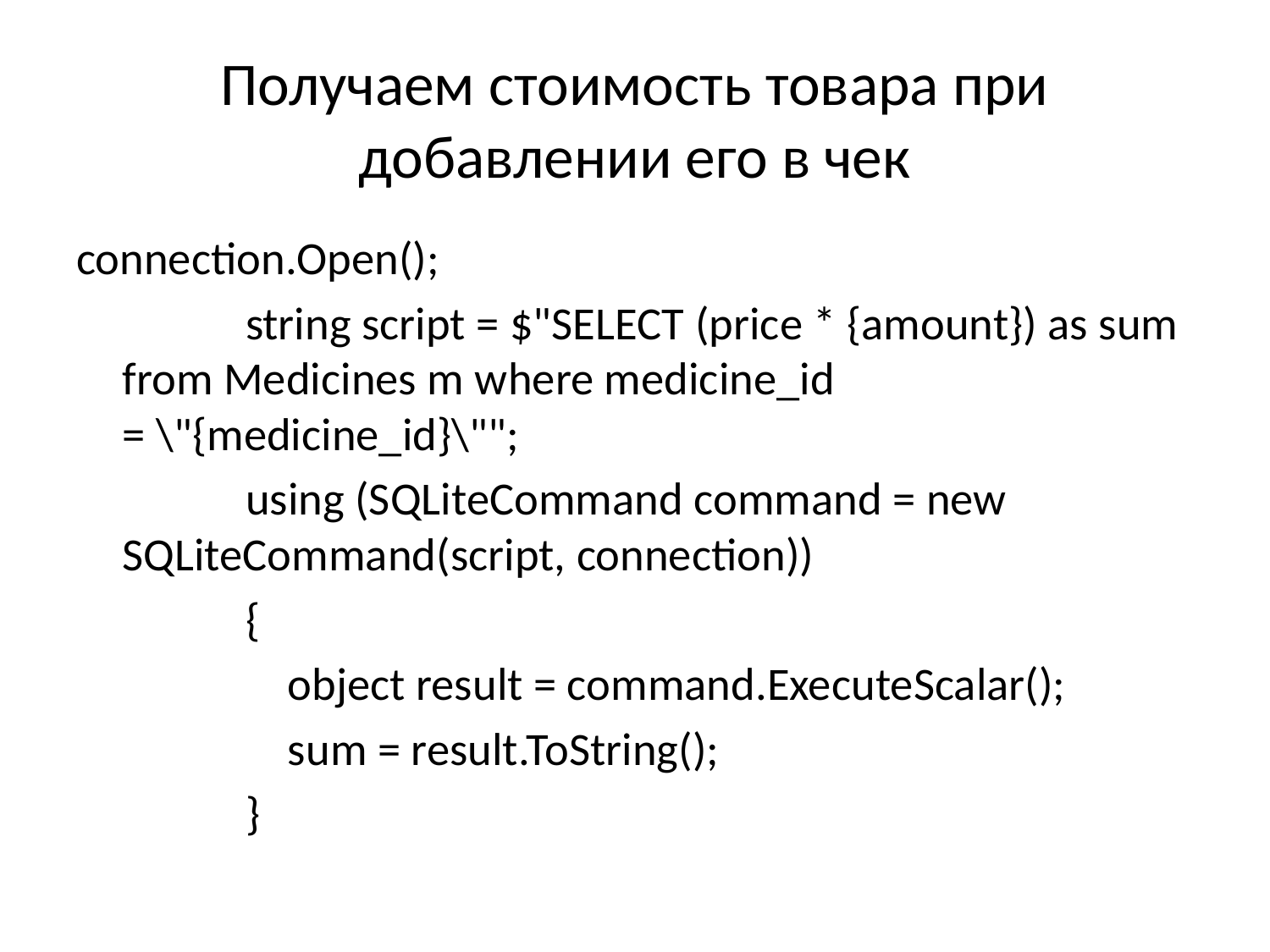

# Получаем стоимость товара при добавлении его в чек
connection.Open();
                string script = $"SELECT (price * {amount}) as sum from Medicines m where medicine_id = \"{medicine_id}\"";
                using (SQLiteCommand command = new SQLiteCommand(script, connection))
                {
                    object result = command.ExecuteScalar();
                    sum = result.ToString();
                }